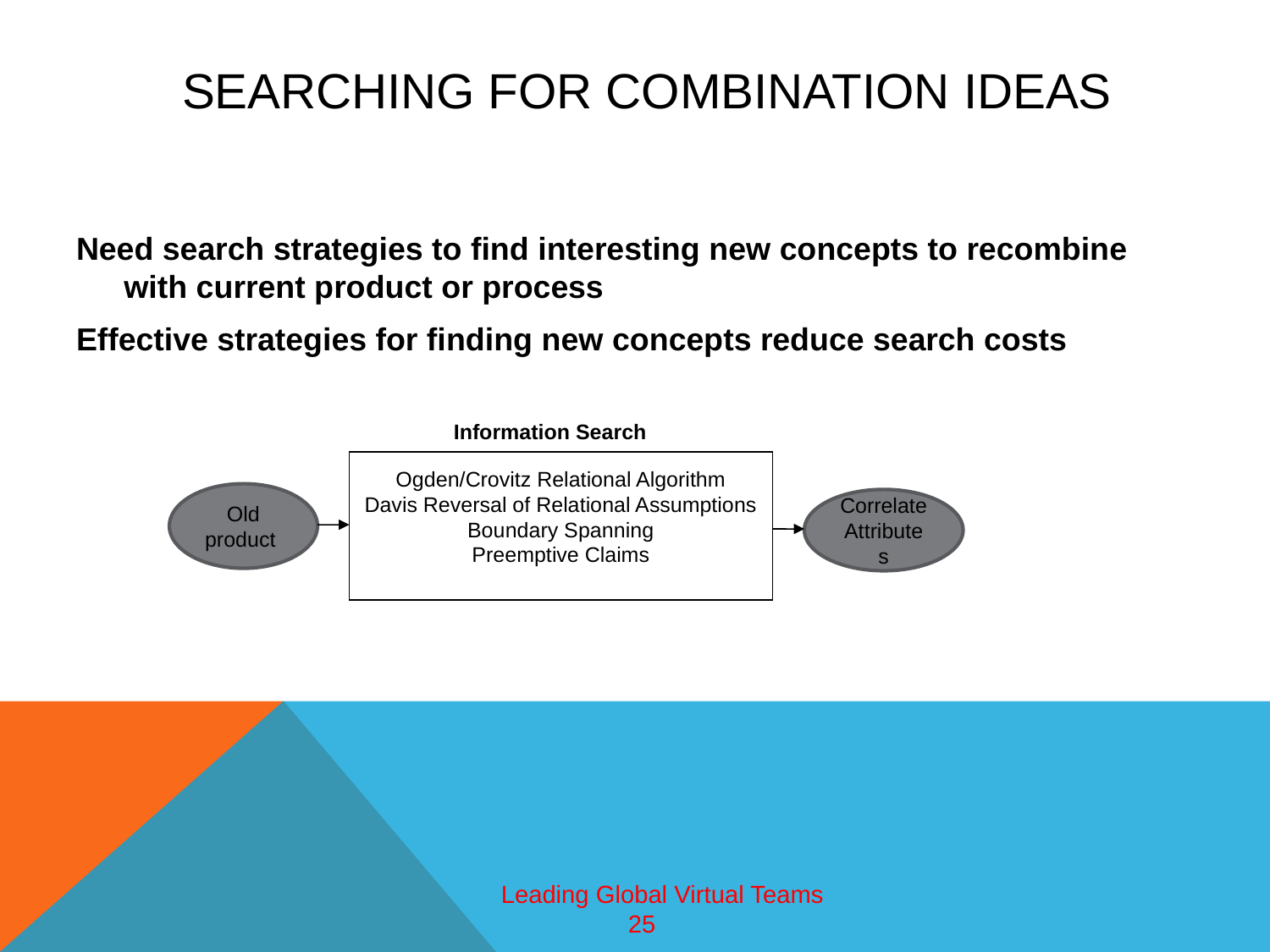

# Searching for Combination Ideas
Need search strategies to find interesting new concepts to recombine with current product or process
Effective strategies for finding new concepts reduce search costs

Information Search

Ogden/Crovitz Relational Algorithm
Davis Reversal of Relational Assumptions
Boundary Spanning
Preemptive Claims
Old product
Correlate Attributes